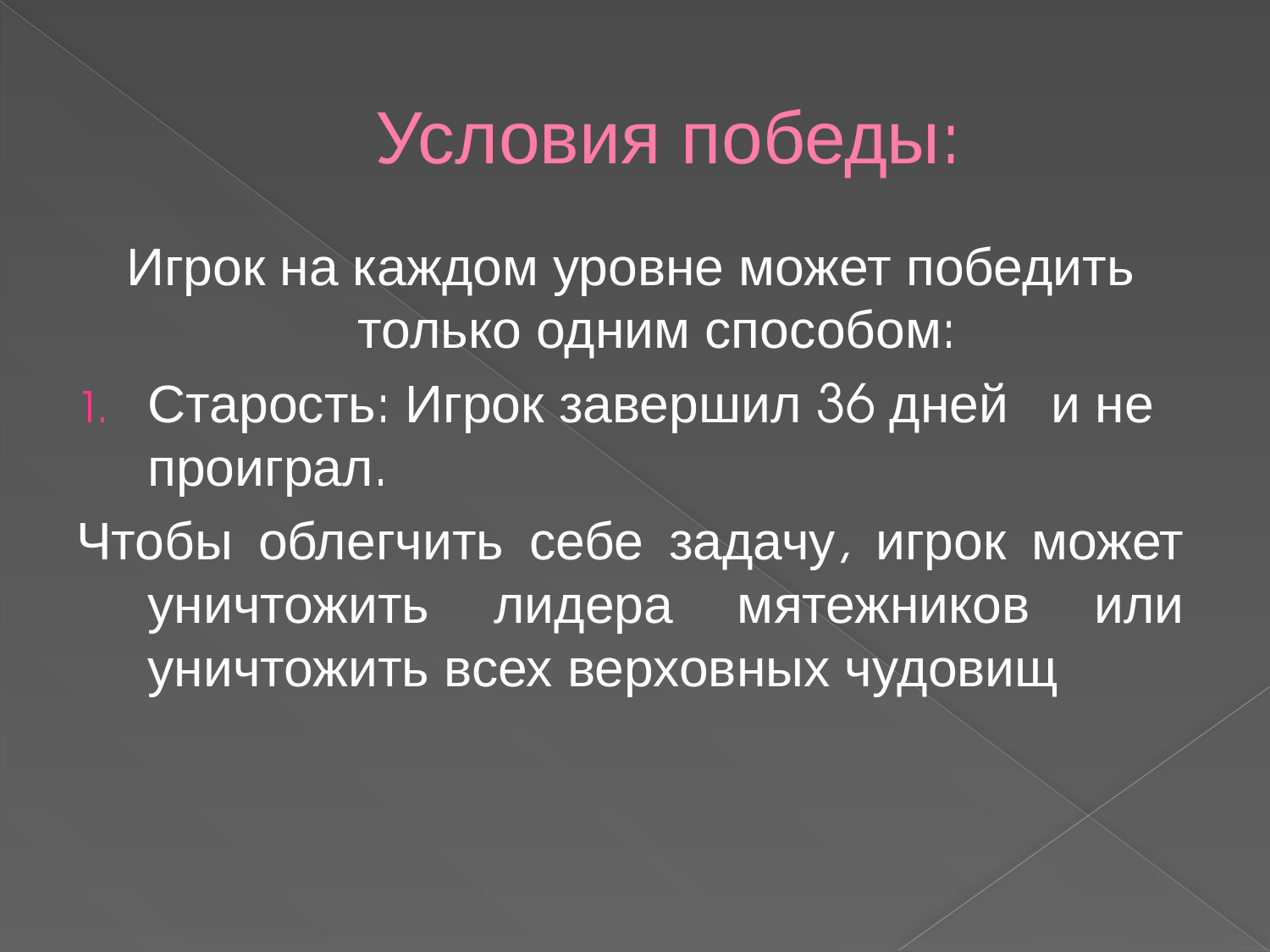

# Условия победы:
Игрок на каждом уровне может победить только одним способом:
Старость: Игрок завершил 36 дней	 и не проиграл.
Чтобы облегчить себе задачу, игрок может уничтожить лидера мятежников или уничтожить всех верховных чудовищ